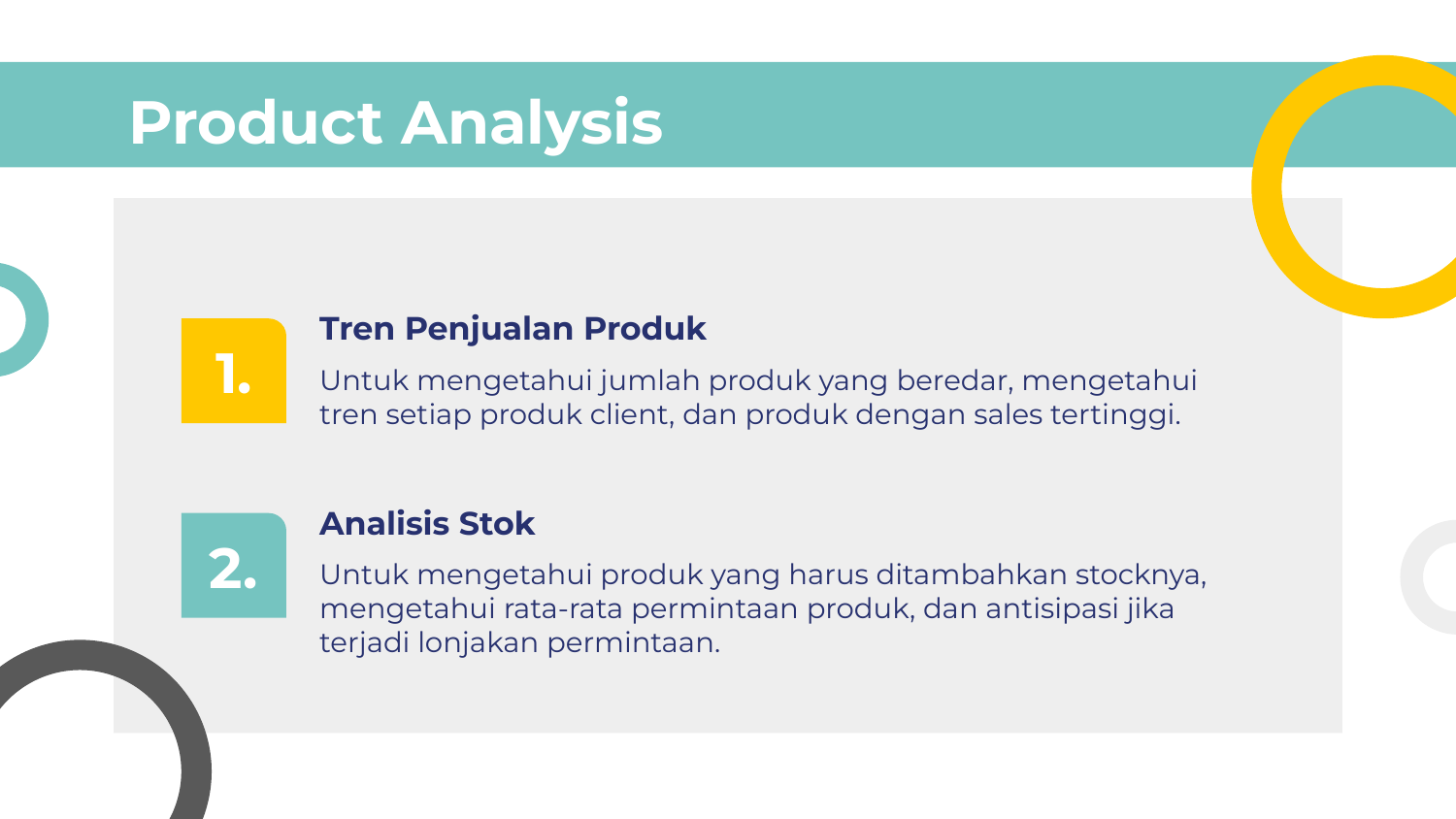

# Product Analysis
Tren Penjualan Produk

1.
Untuk mengetahui jumlah produk yang beredar, mengetahui tren setiap produk client, dan produk dengan sales tertinggi.
Analisis Stok

2.
Untuk mengetahui produk yang harus ditambahkan stocknya, mengetahui rata-rata permintaan produk, dan antisipasi jika terjadi lonjakan permintaan.